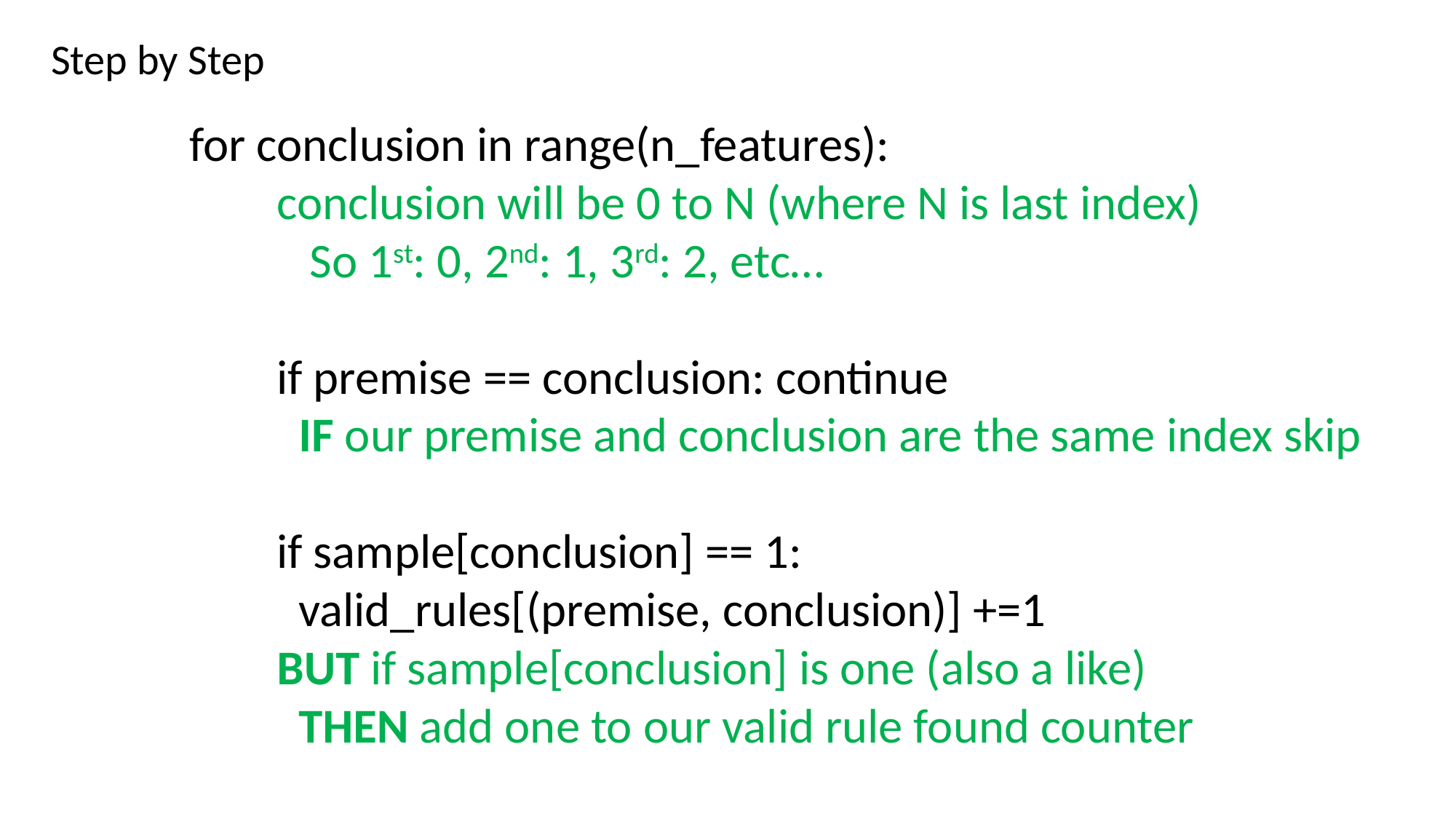

Step by Step
for conclusion in range(n_features):
        conclusion will be 0 to N (where N is last index)
           So 1st: 0, 2nd: 1, 3rd: 2, etc…

        if premise == conclusion: continue
	IF our premise and conclusion are the same index skip

        if sample[conclusion] == 1:
          valid_rules[(premise, conclusion)] +=1
        BUT if sample[conclusion] is one (also a like)
	THEN add one to our valid rule found counter